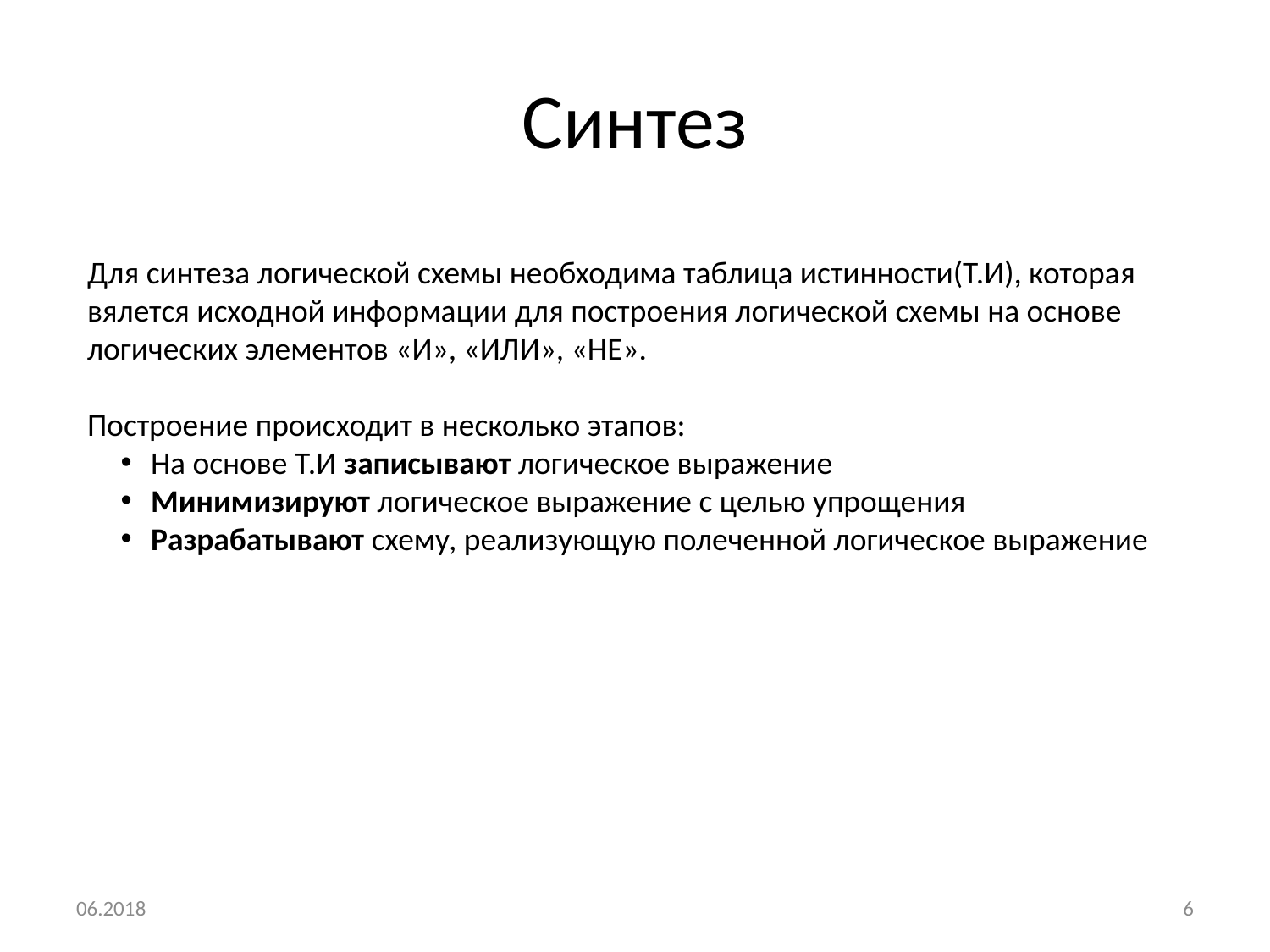

# Синтез
Для синтеза логической схемы необходима таблица истинности(Т.И), которая вялется исходной информации для построения логической схемы на основе логических элементов «И», «ИЛИ», «НЕ».

Построение происходит в несколько этапов:
На основе Т.И записывают логическое выражение
Минимизируют логическое выражение с целью упрощения
Разрабатывают схему, реализующую полеченной логическое выражение

06.2018
6